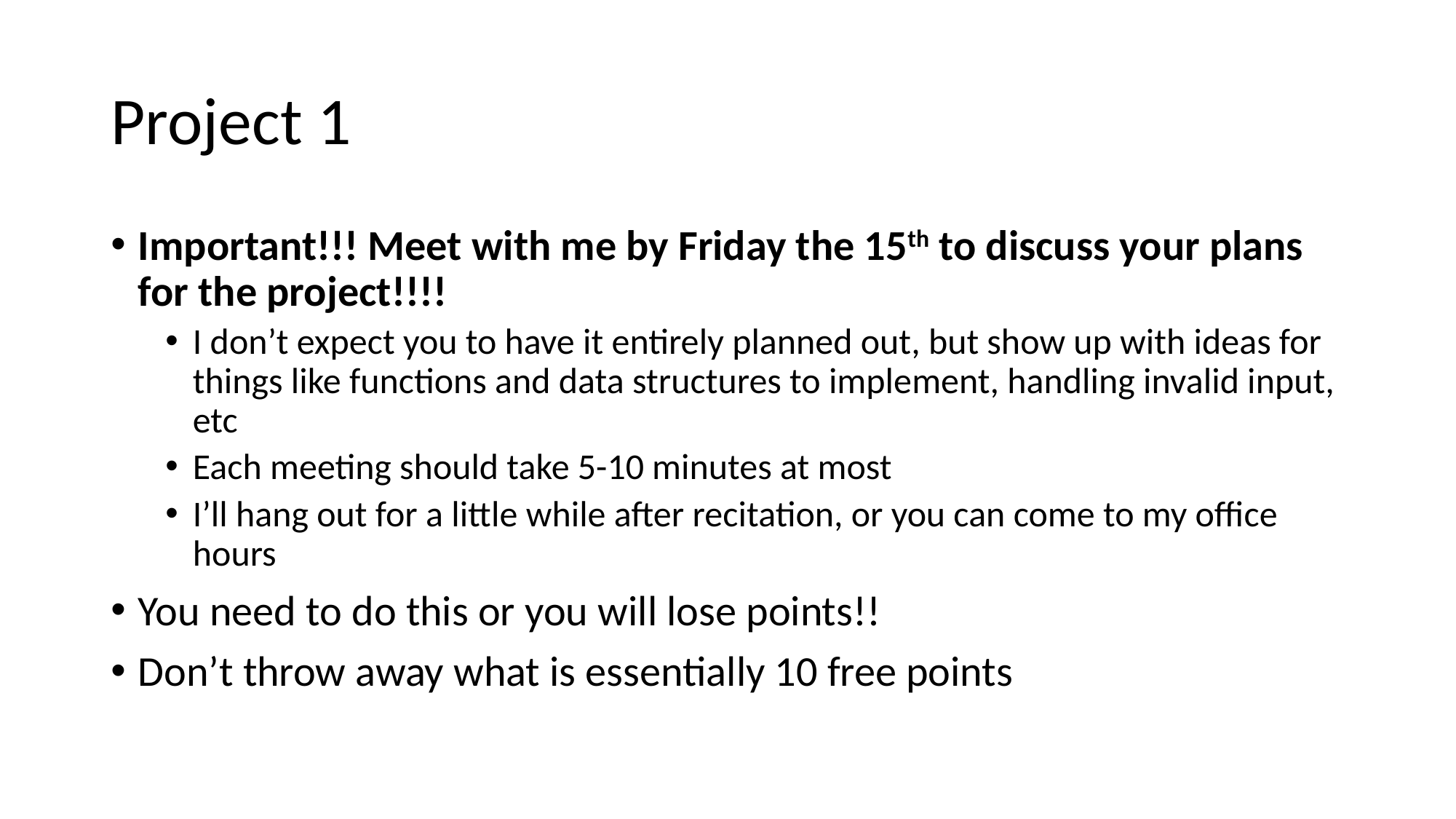

# Project 1
Important!!! Meet with me by Friday the 15th to discuss your plans for the project!!!!
I don’t expect you to have it entirely planned out, but show up with ideas for things like functions and data structures to implement, handling invalid input, etc
Each meeting should take 5-10 minutes at most
I’ll hang out for a little while after recitation, or you can come to my office hours
You need to do this or you will lose points!!
Don’t throw away what is essentially 10 free points